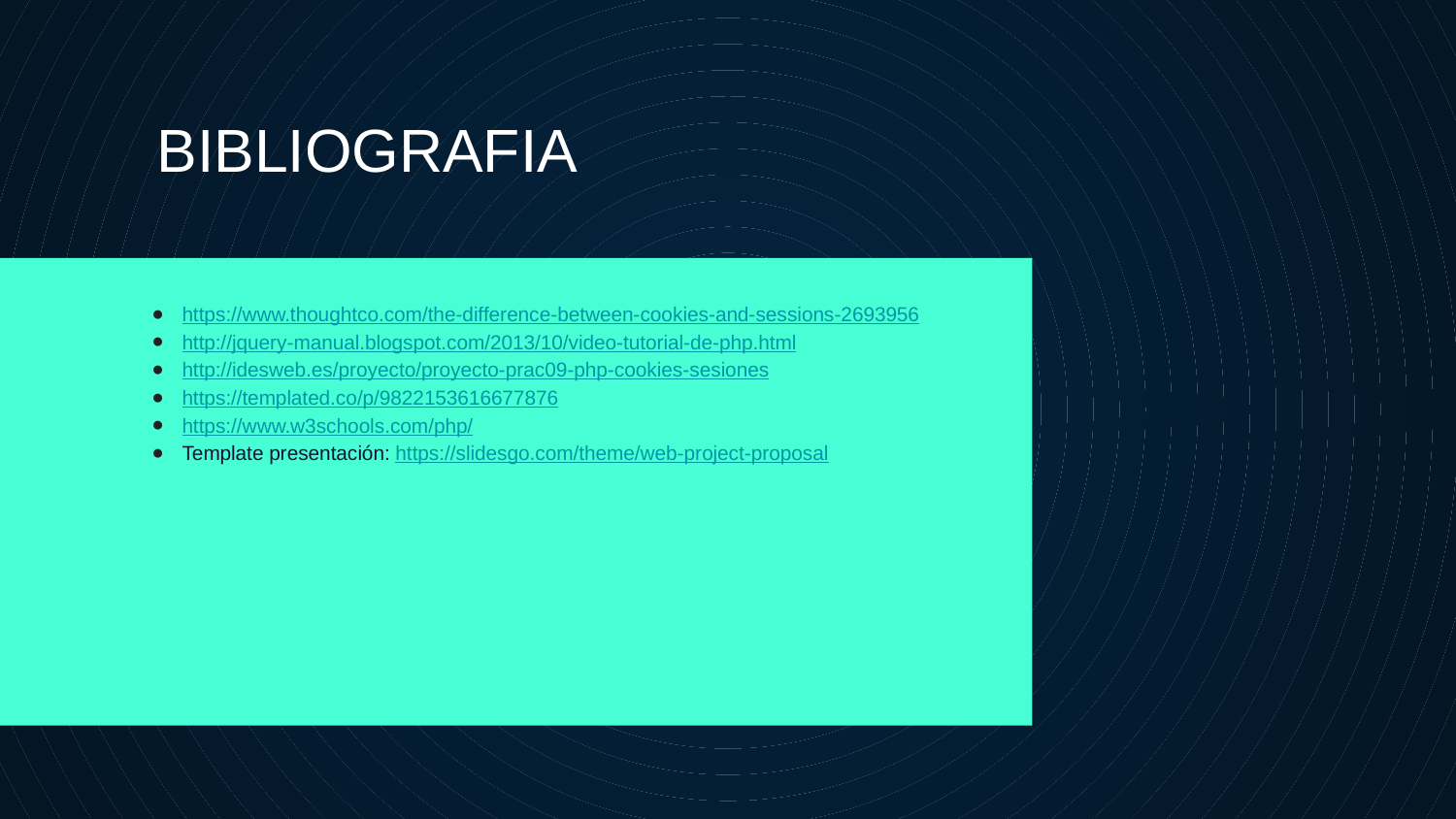

# BIBLIOGRAFIA
https://www.thoughtco.com/the-difference-between-cookies-and-sessions-2693956
http://jquery-manual.blogspot.com/2013/10/video-tutorial-de-php.html
http://idesweb.es/proyecto/proyecto-prac09-php-cookies-sesiones
https://templated.co/p/9822153616677876
https://www.w3schools.com/php/
Template presentación: https://slidesgo.com/theme/web-project-proposal